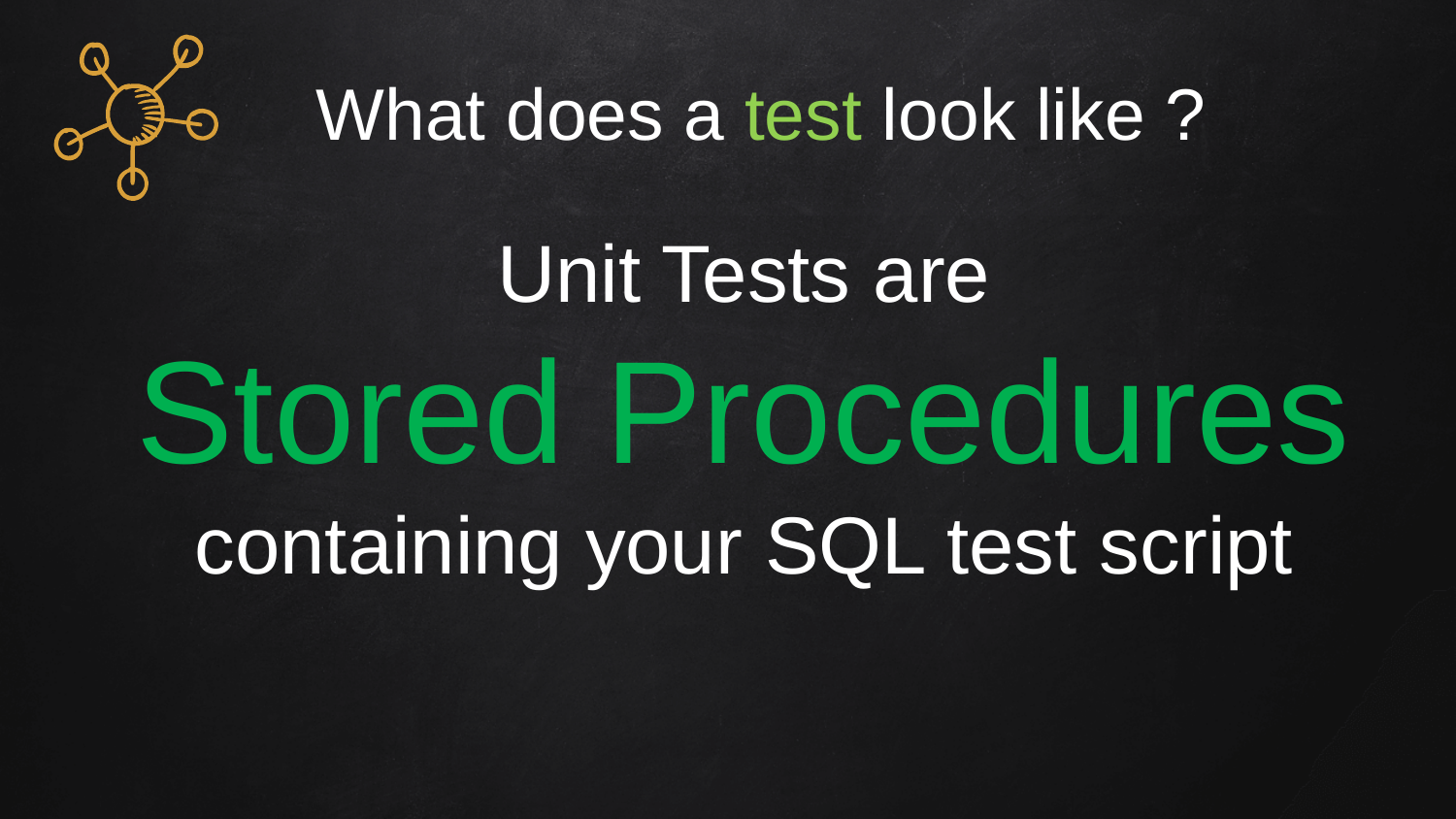

# .

What does a test look like ?

Unit Tests are
Stored Procedures
containing your SQL test script